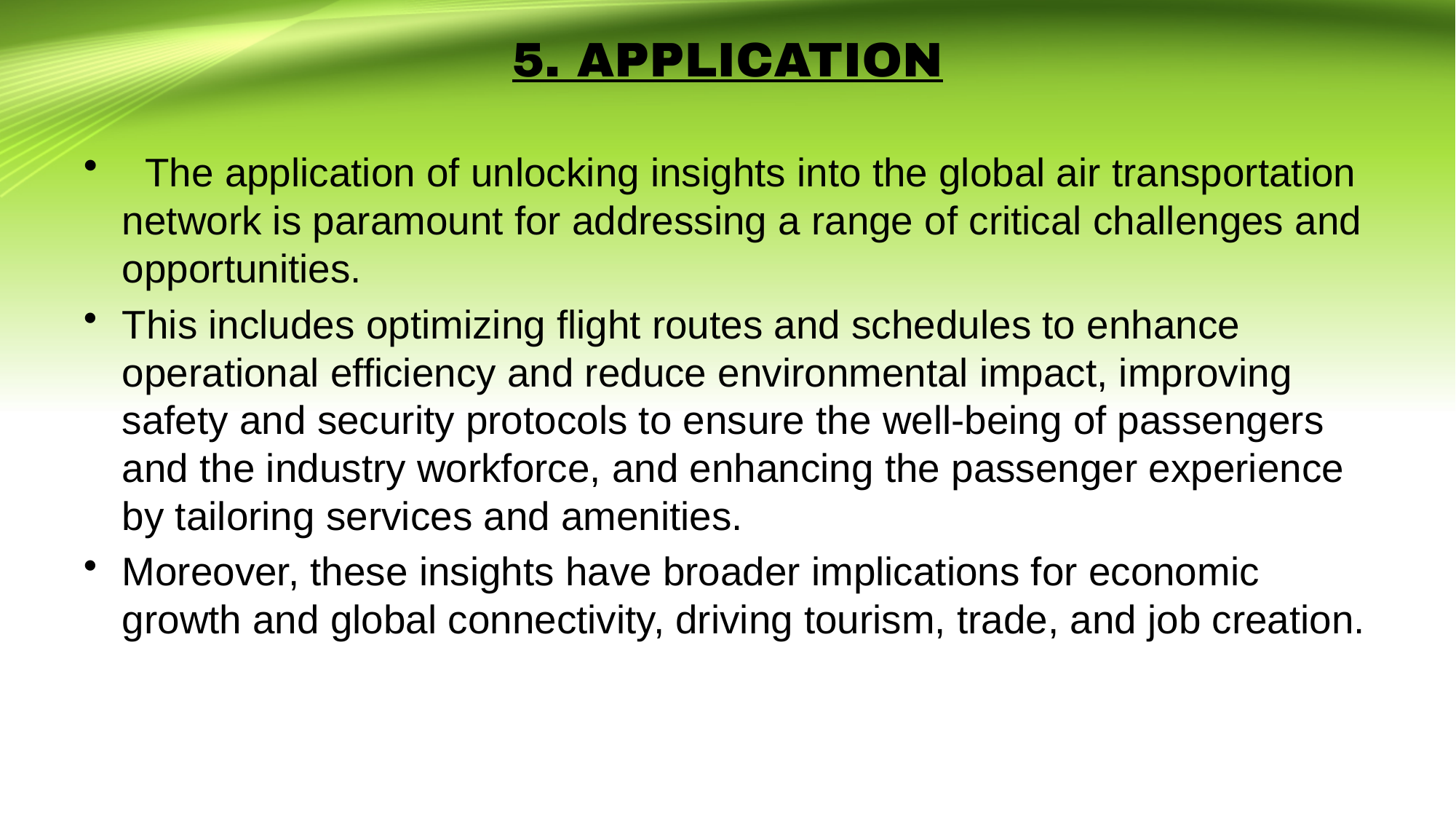

# 5. APPLICATION
  The application of unlocking insights into the global air transportation network is paramount for addressing a range of critical challenges and opportunities.
This includes optimizing flight routes and schedules to enhance operational efficiency and reduce environmental impact, improving safety and security protocols to ensure the well-being of passengers and the industry workforce, and enhancing the passenger experience by tailoring services and amenities.
Moreover, these insights have broader implications for economic growth and global connectivity, driving tourism, trade, and job creation.